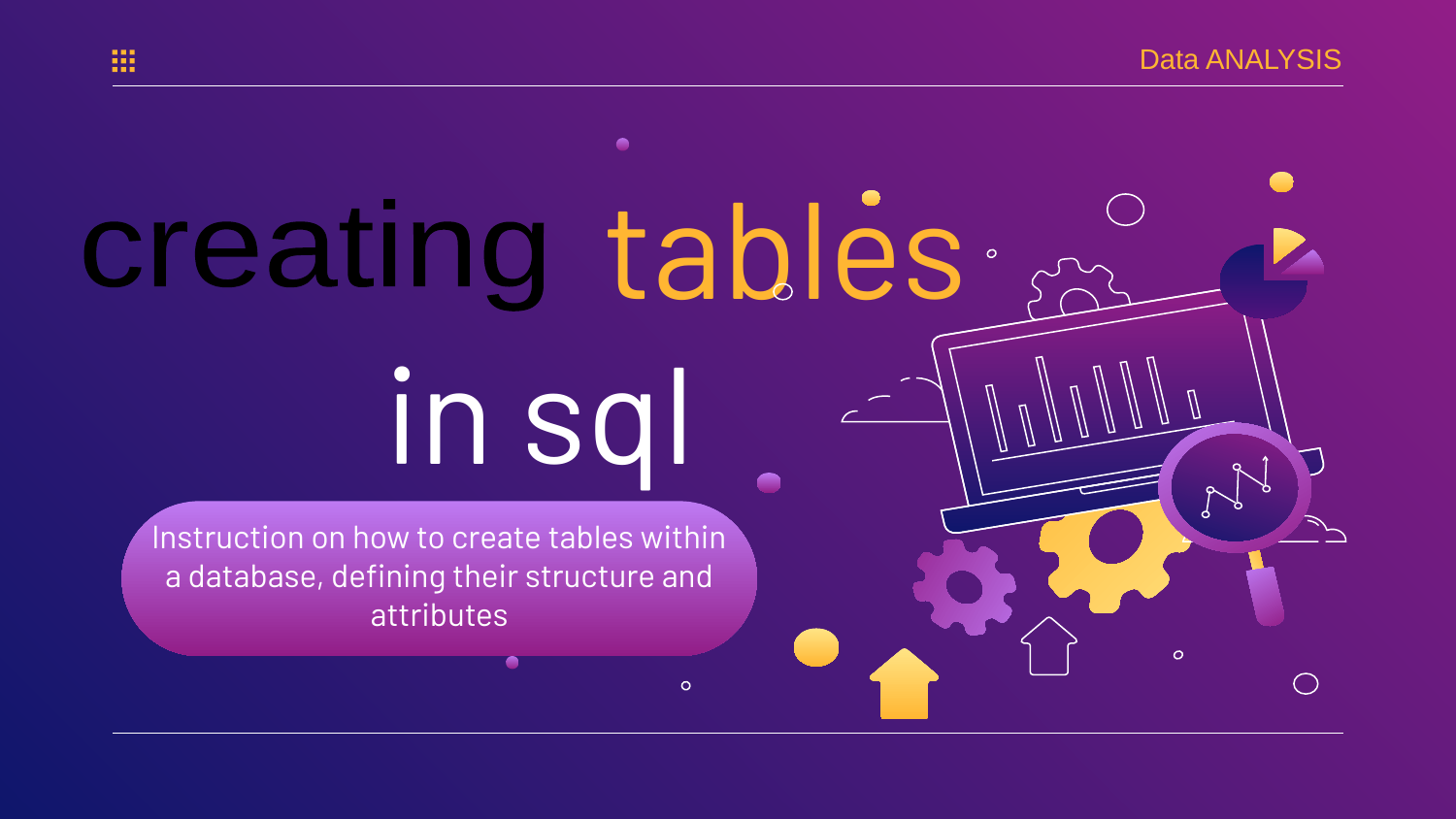

Data ANALYSIS

creating
# tables in sql

Instruction on how to create tables within a database, defining their structure and attributes